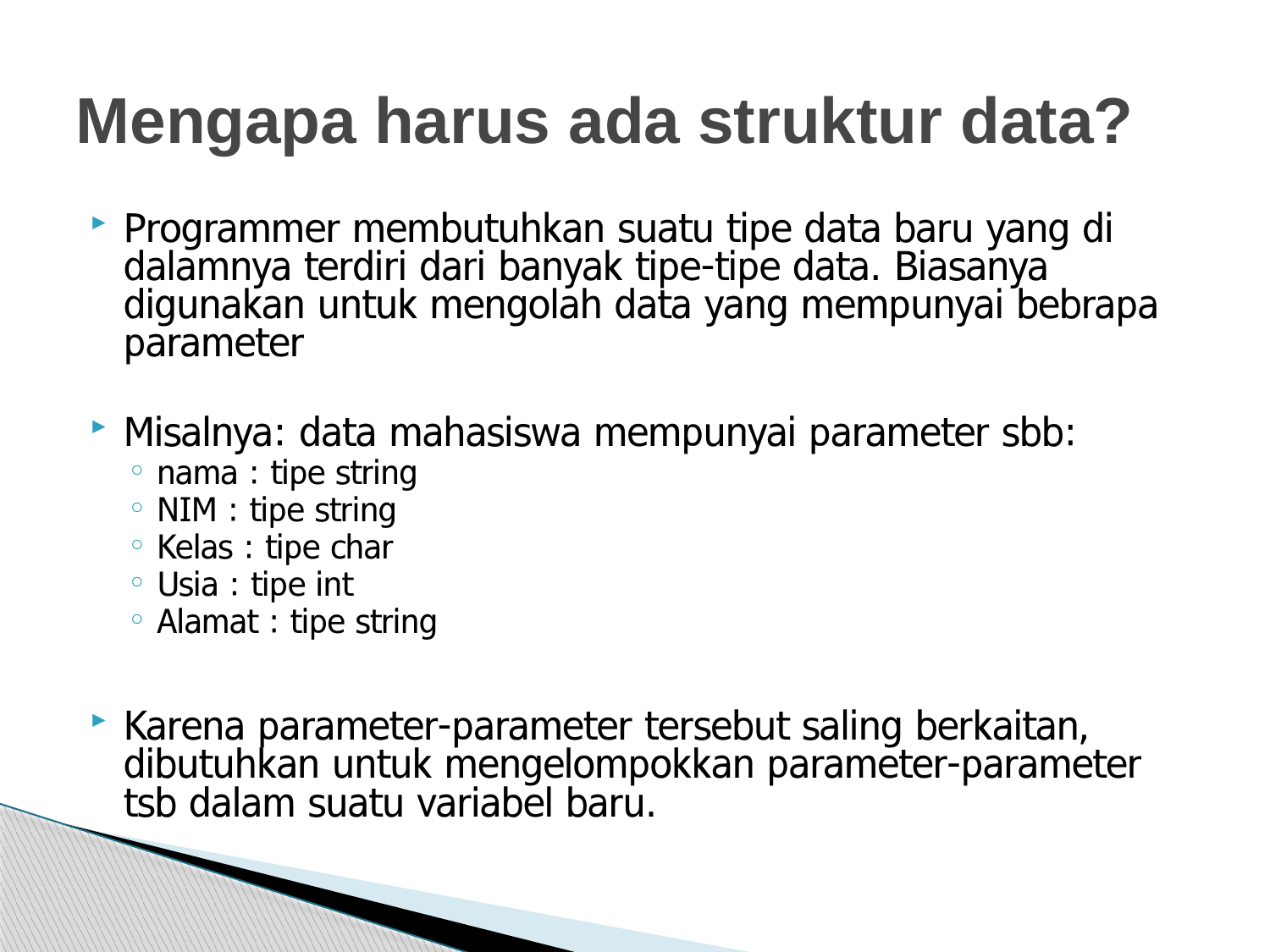

# Mengapa harus ada struktur data?
Programmer membutuhkan suatu tipe data baru yang di dalamnya terdiri dari banyak tipe-tipe data. Biasanya digunakan untuk mengolah data yang mempunyai bebrapa parameter

Misalnya: data mahasiswa mempunyai parameter sbb:
nama : tipe string
NIM : tipe string
Kelas : tipe char
Usia : tipe int
Alamat : tipe string

Karena parameter-parameter tersebut saling berkaitan, dibutuhkan untuk mengelompokkan parameter-parameter tsb dalam suatu variabel baru.